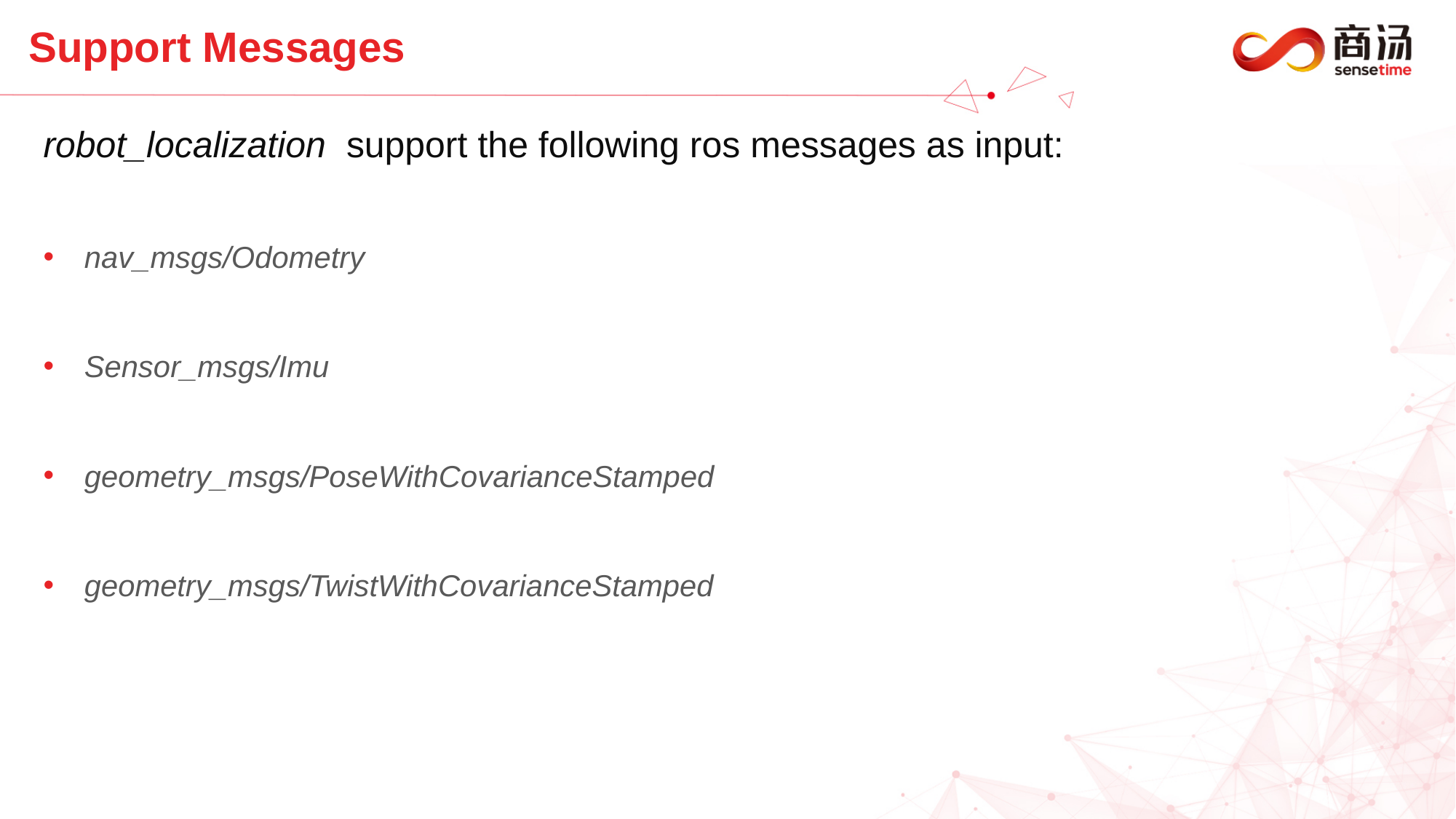

# Support Messages
robot_localization  support the following ros messages as input:

nav_msgs/Odometry

Sensor_msgs/Imu

geometry_msgs/PoseWithCovarianceStamped

geometry_msgs/TwistWithCovarianceStamped